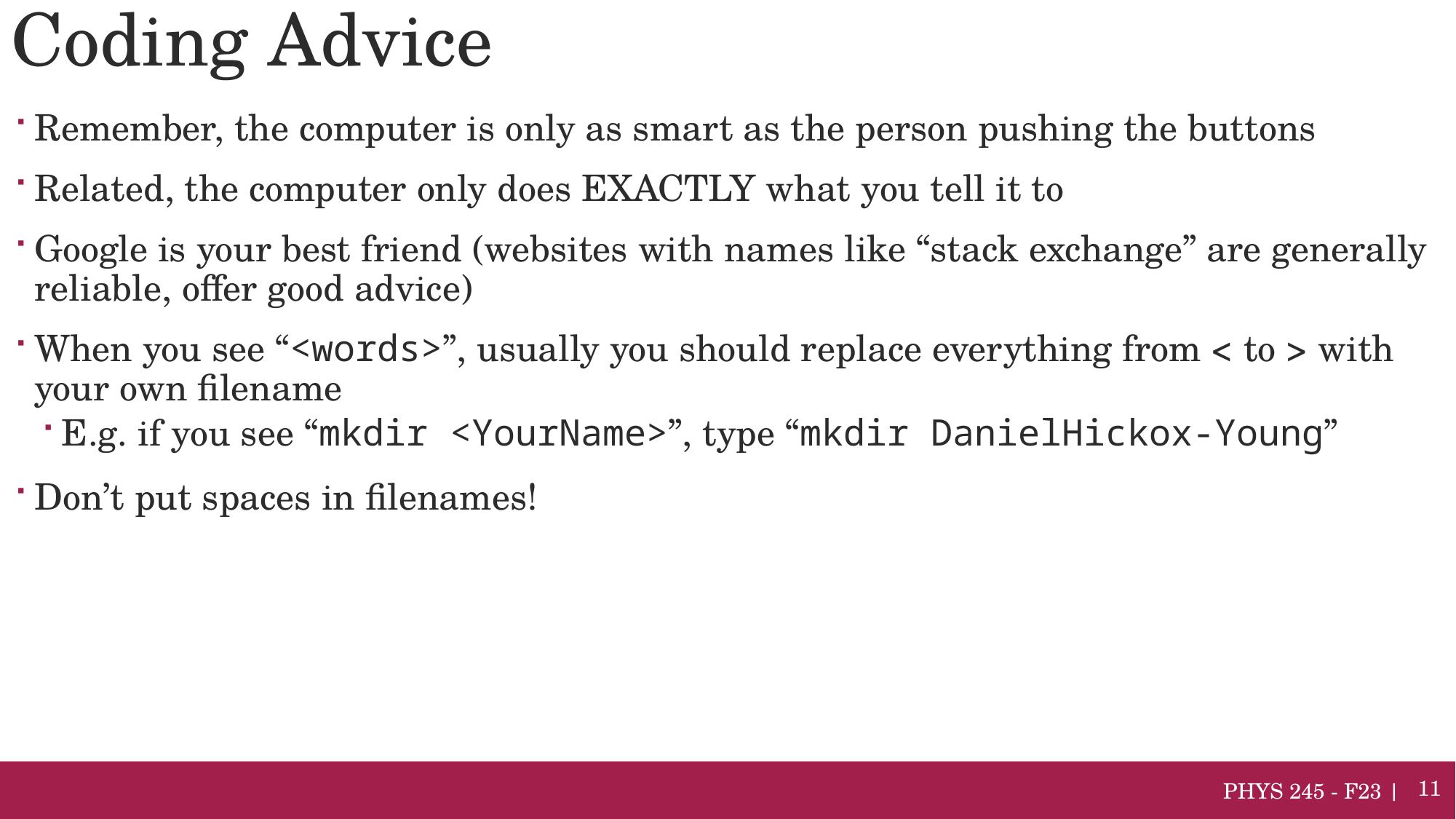

# Coding Advice
Remember, the computer is only as smart as the person pushing the buttons
Related, the computer only does EXACTLY what you tell it to
Google is your best friend (websites with names like “stack exchange” are generally reliable, offer good advice)
When you see “<words>”, usually you should replace everything from < to > with your own filename
E.g. if you see “mkdir <YourName>”, type “mkdir DanielHickox-Young”
Don’t put spaces in filenames!

PHYS 245 - F23 |
11